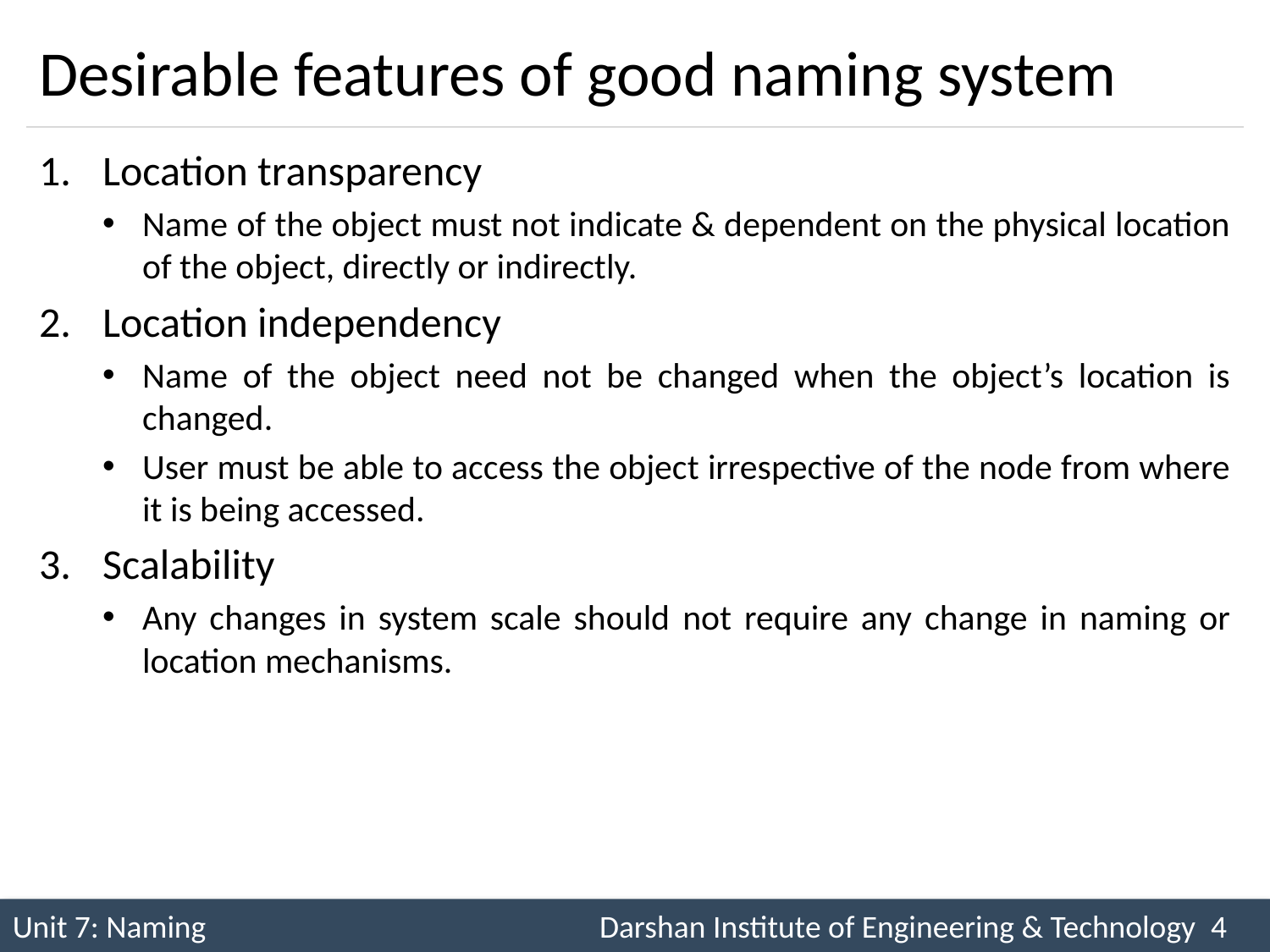

# Desirable features of good naming system
Location transparency
Name of the object must not indicate & dependent on the physical location of the object, directly or indirectly.
Location independency
Name of the object need not be changed when the object’s location is changed.
User must be able to access the object irrespective of the node from where it is being accessed.
Scalability
Any changes in system scale should not require any change in naming or location mechanisms.